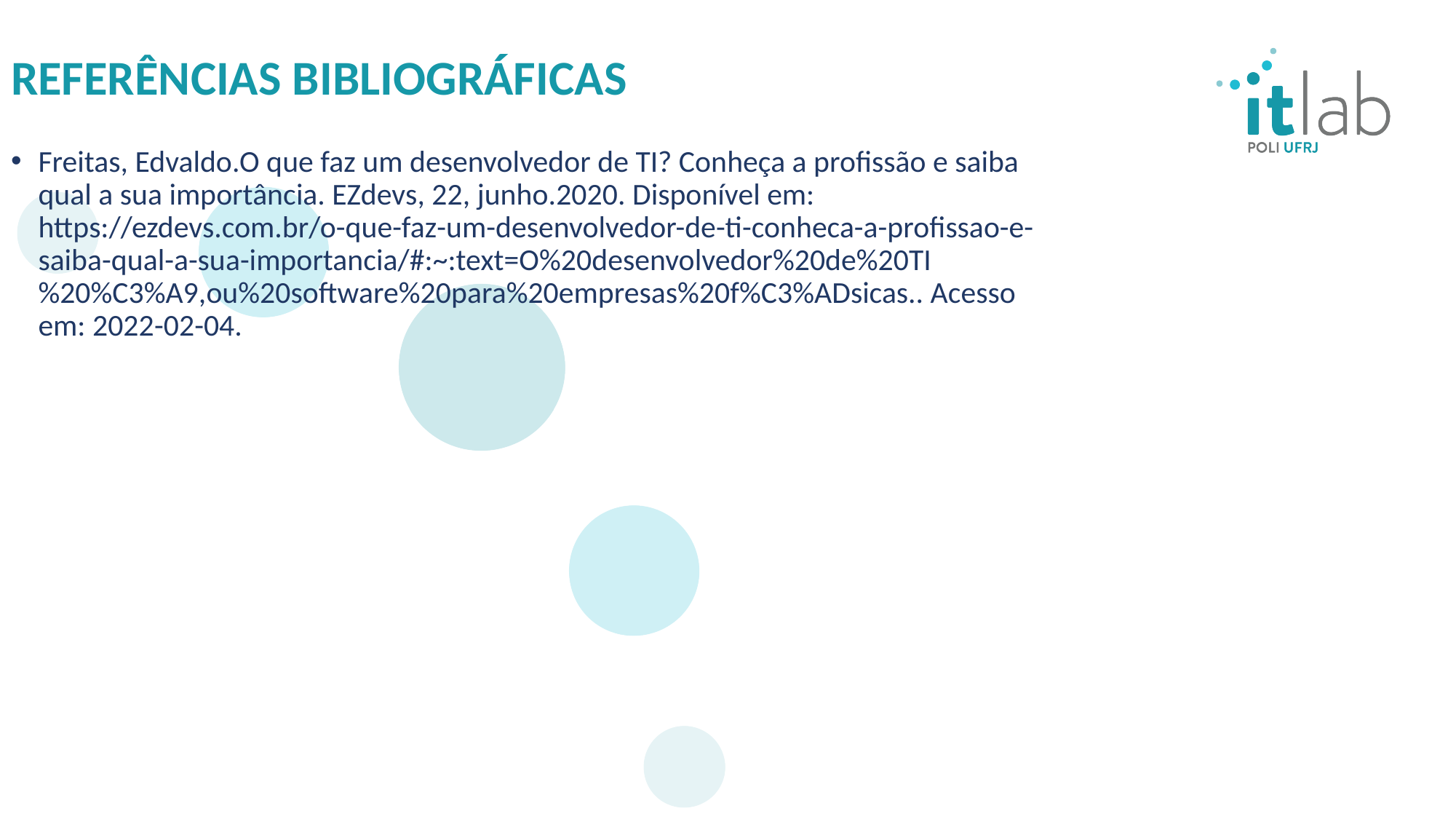

# REFERÊNCIAS BIBLIOGRÁFICAS
Freitas, Edvaldo.O que faz um desenvolvedor de TI? Conheça a profissão e saiba qual a sua importância. EZdevs, 22, junho.2020. Disponível em: https://ezdevs.com.br/o-que-faz-um-desenvolvedor-de-ti-conheca-a-profissao-e-saiba-qual-a-sua-importancia/#:~:text=O%20desenvolvedor%20de%20TI%20%C3%A9,ou%20software%20para%20empresas%20f%C3%ADsicas.. Acesso em: 2022-02-04.